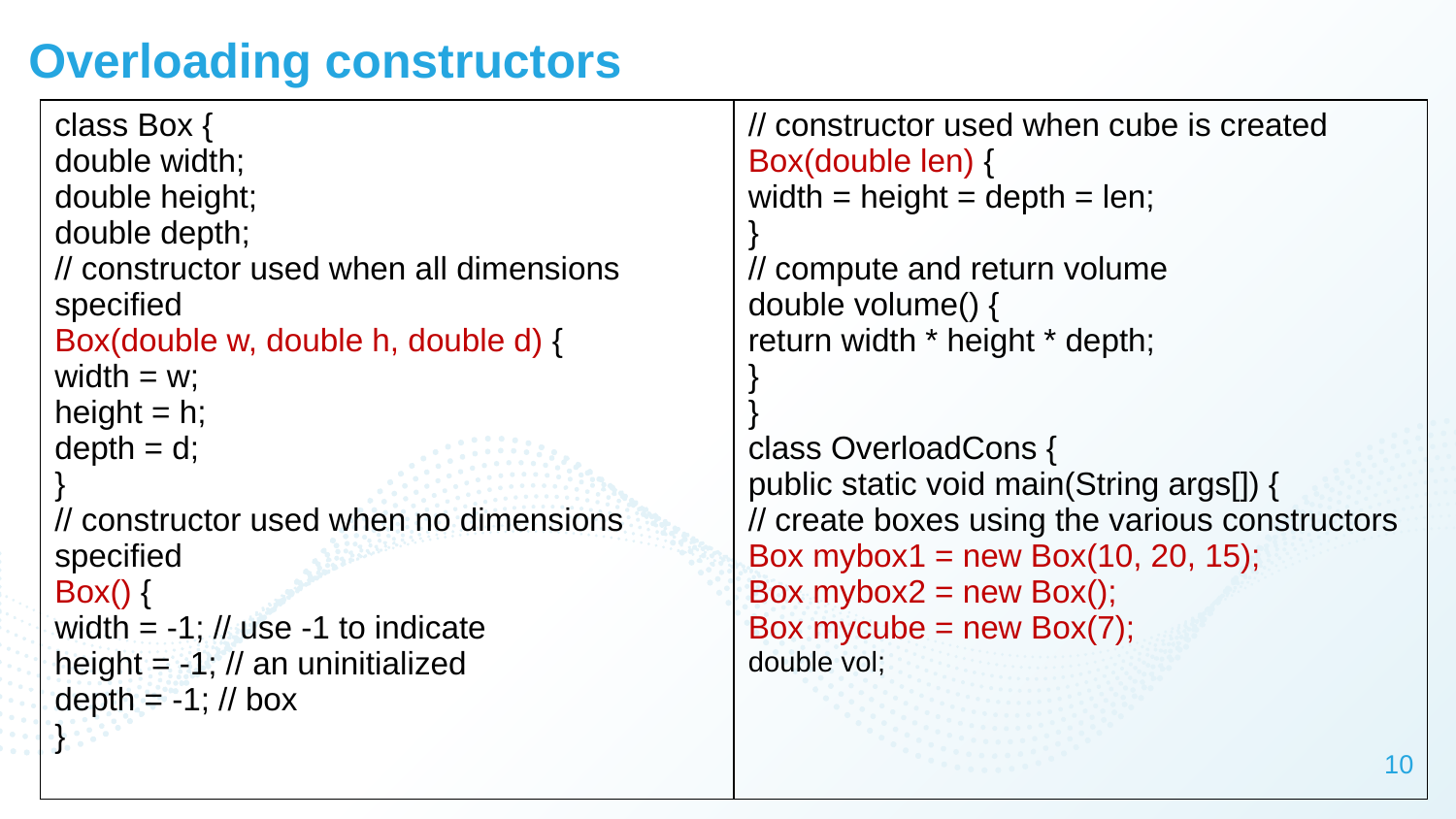

# Overloading constructors
| class Box { double width; double height; double depth; // constructor used when all dimensions specified Box(double w, double h, double d) { width = w; height = h; depth = d; } // constructor used when no dimensions specified Box() { width = -1; // use -1 to indicate height = -1; // an uninitialized depth = -1; // box } | // constructor used when cube is created Box(double len) { width = height = depth = len; } // compute and return volume double volume() { return width \* height \* depth; } } class OverloadCons { public static void main(String args[]) { // create boxes using the various constructors Box mybox1 = new Box(10, 20, 15); Box mybox2 = new Box(); Box mycube = new Box(7); double vol; |
| --- | --- |

10